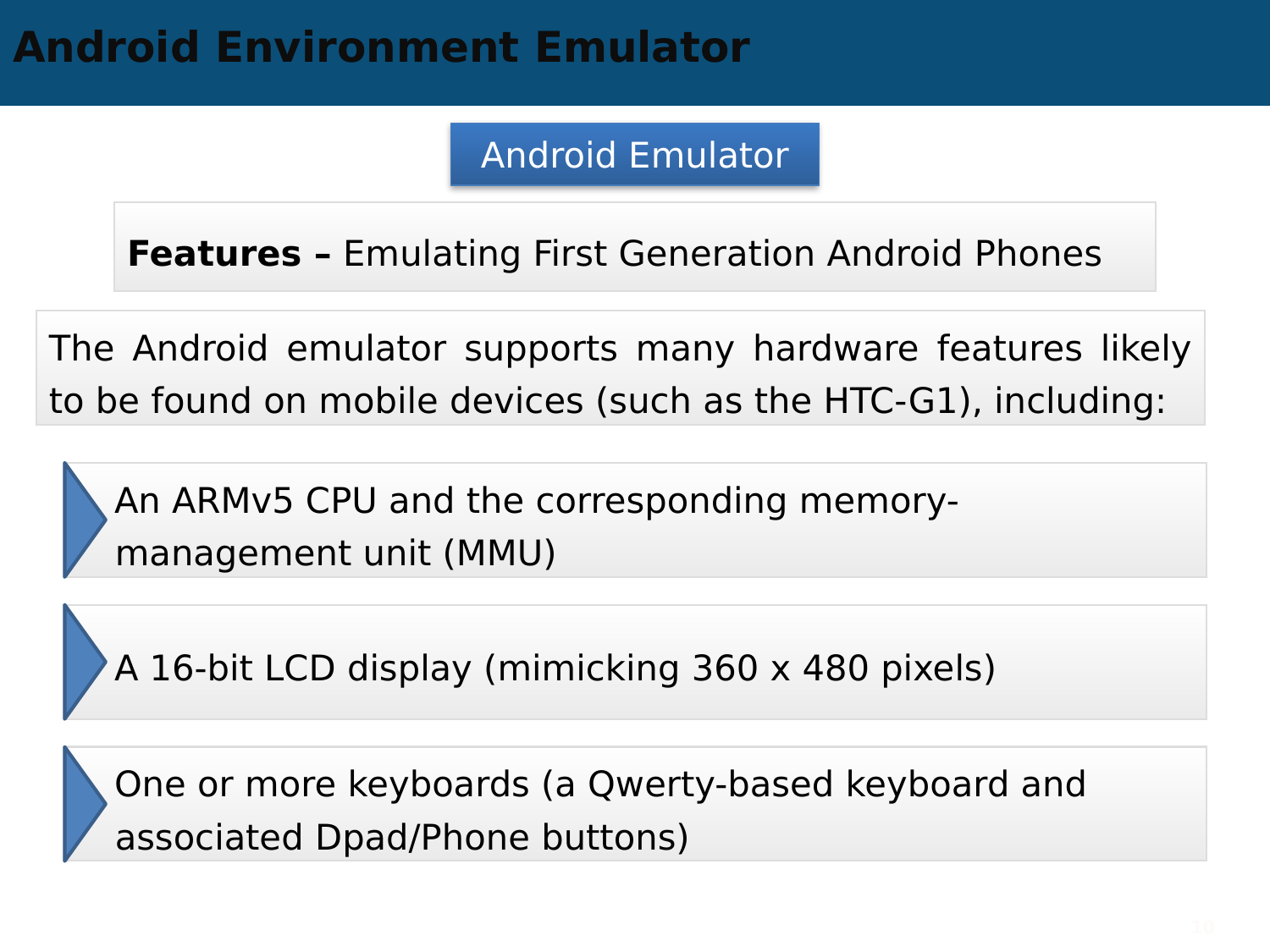

# Android Environment Emulator
Android Emulator
Features – Emulating First Generation Android Phones
The Android emulator supports many hardware features likely to be found on mobile devices (such as the HTC-G1), including:
An ARMv5 CPU and the corresponding memory-management unit (MMU)

A 16-bit LCD display (mimicking 360 x 480 pixels)

One or more keyboards (a Qwerty-based keyboard and associated Dpad/Phone buttons)